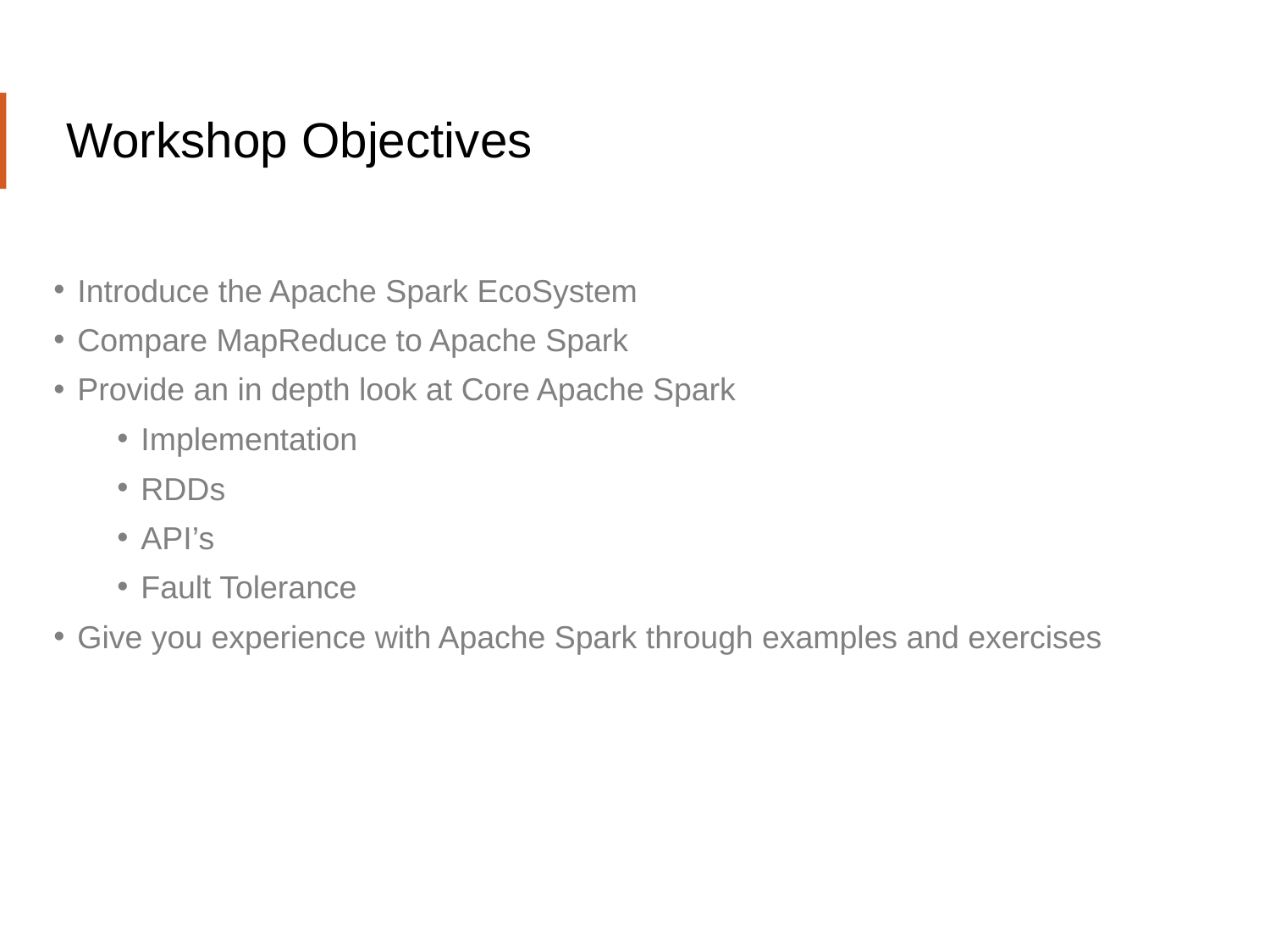

# Workshop Objectives
Introduce the Apache Spark EcoSystem
Compare MapReduce to Apache Spark
Provide an in depth look at Core Apache Spark
Implementation
RDDs
API’s
Fault Tolerance
Give you experience with Apache Spark through examples and exercises